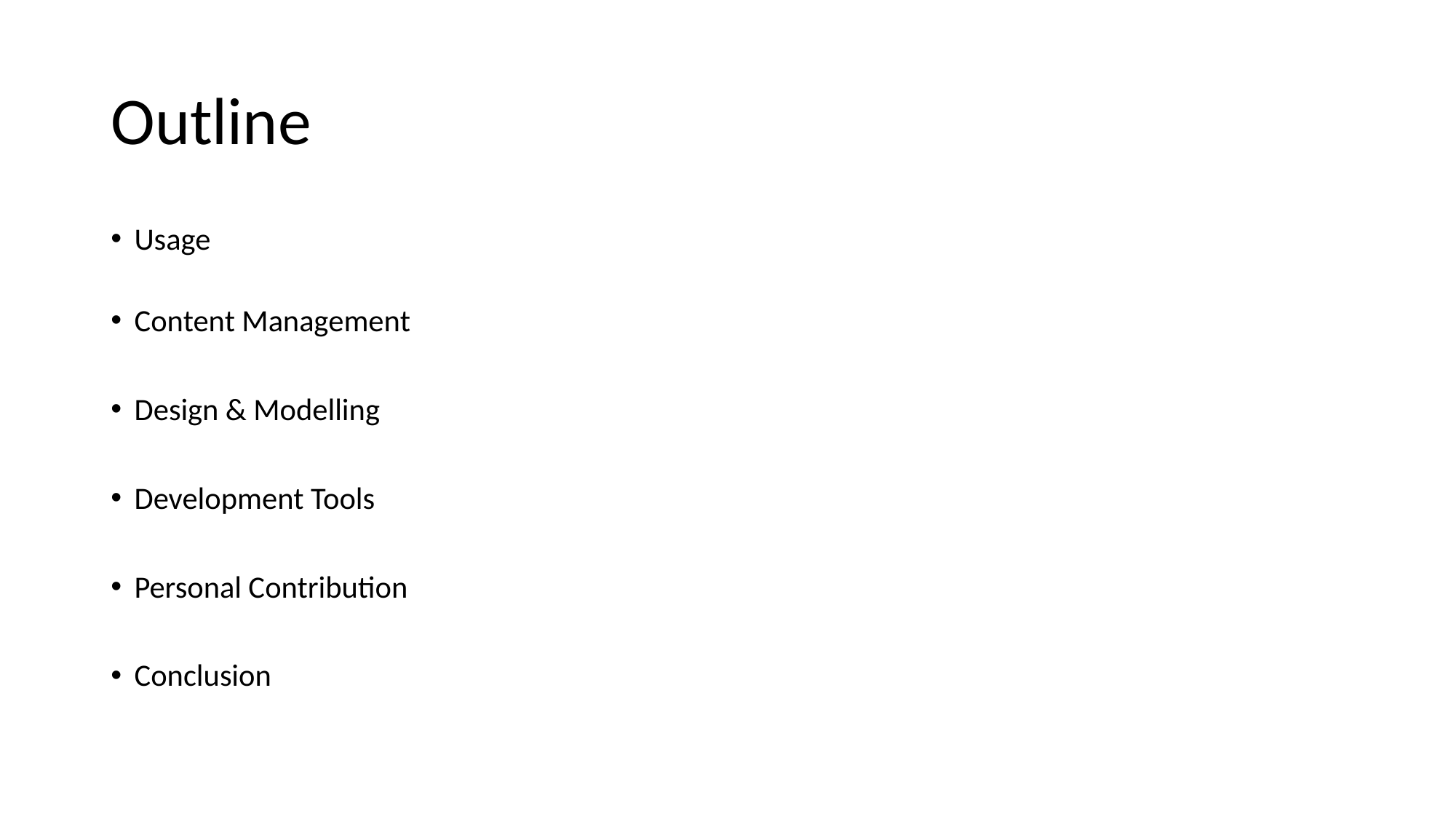

# Outline
Usage
Content Management

Design & Modelling

Development Tools

Personal Contribution

Conclusion